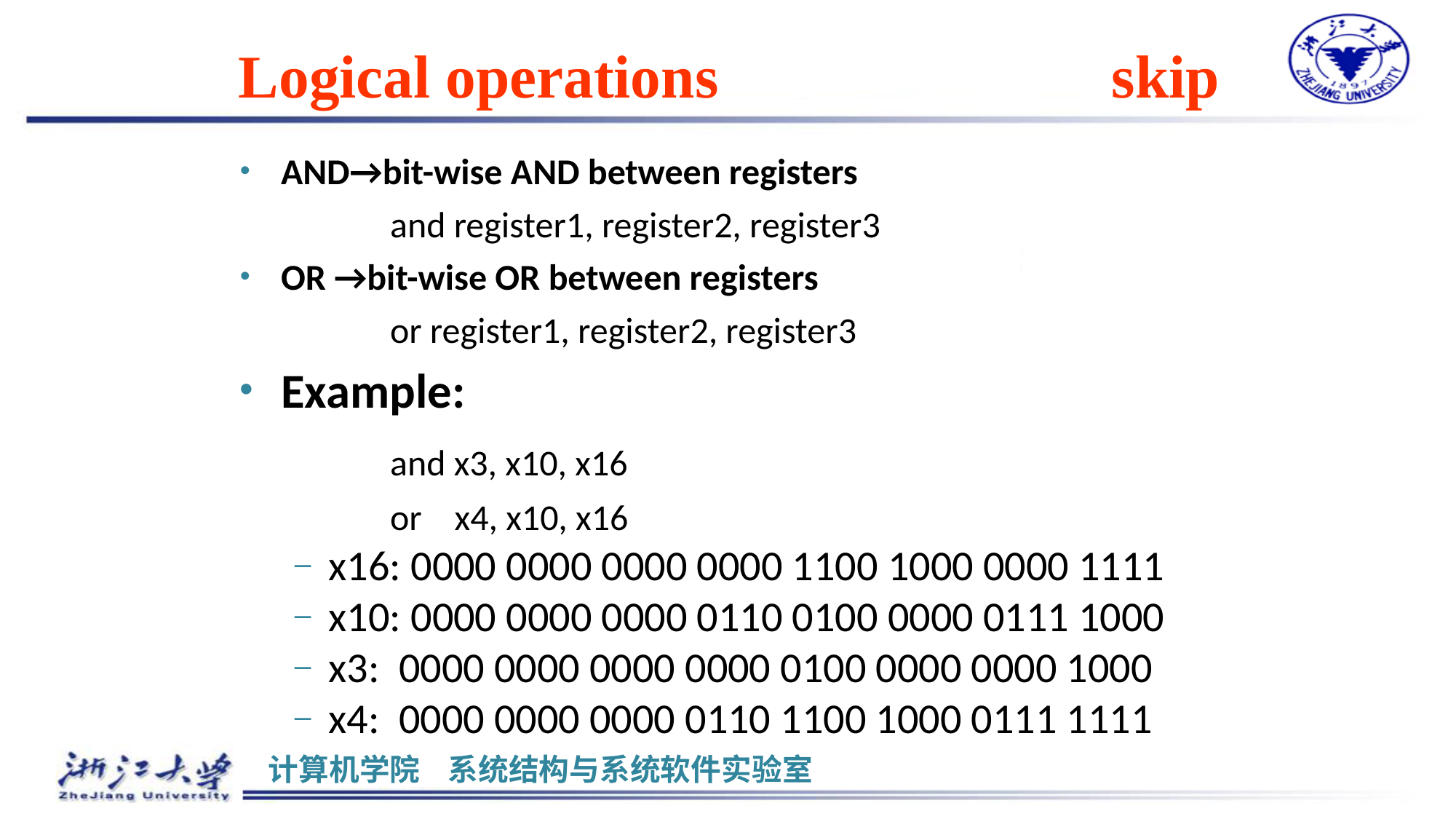

# Logical operations				skip
AND→bit-wise AND between registers
		and register1, register2, register3
OR →bit-wise OR between registers
		or register1, register2, register3
Example:
		and x3, x10, x16
		or    x4, x10, x16
x16: 0000 0000 0000 0000 1100 1000 0000 1111
x10: 0000 0000 0000 0110 0100 0000 0111 1000
x3:  0000 0000 0000 0000 0100 0000 0000 1000
x4:  0000 0000 0000 0110 1100 1000 0111 1111